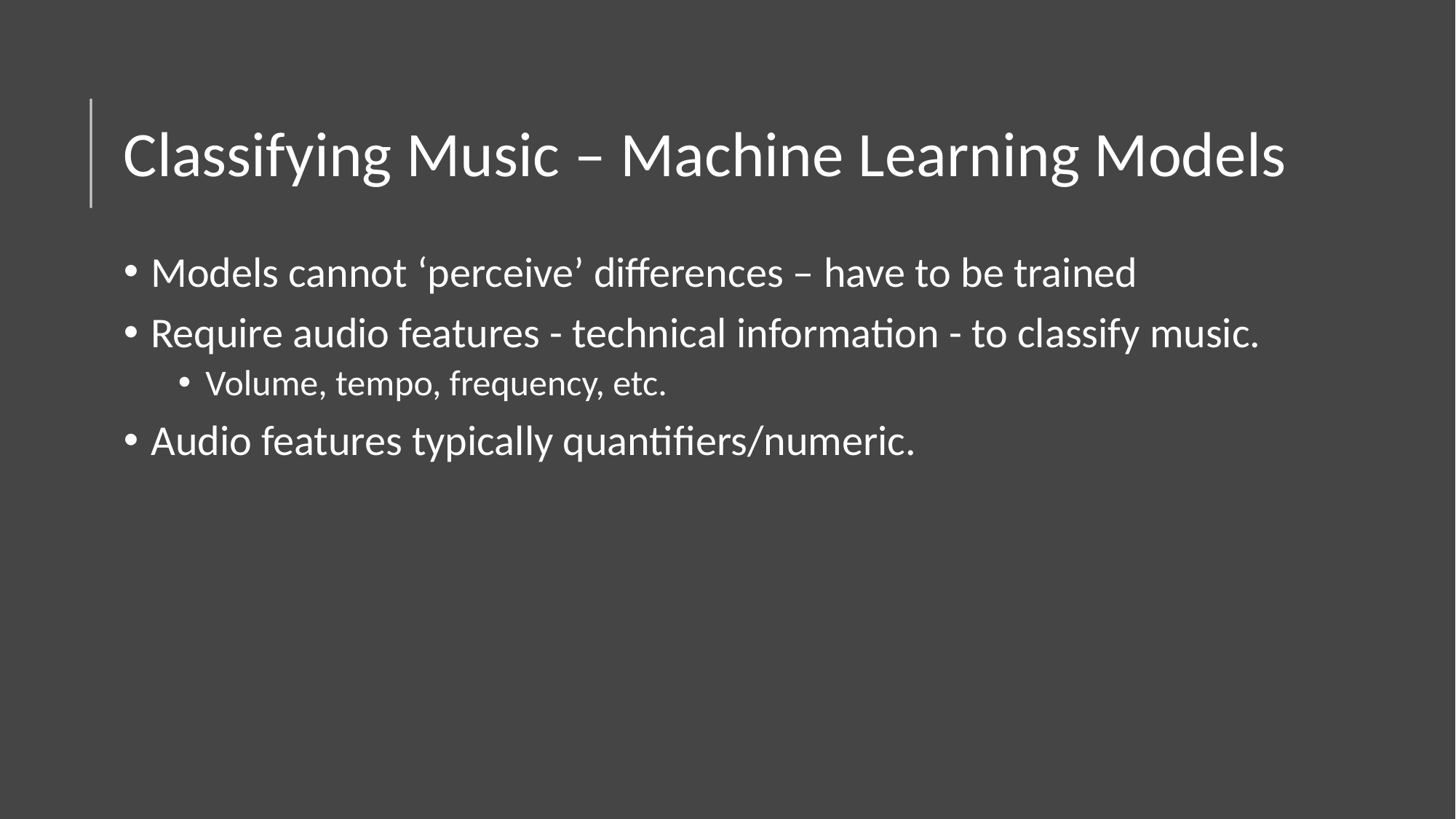

# Classifying Music – Machine Learning Models
Models cannot ‘perceive’ differences – have to be trained
Require audio features - technical information - to classify music.
Volume, tempo, frequency, etc.
Audio features typically quantifiers/numeric.